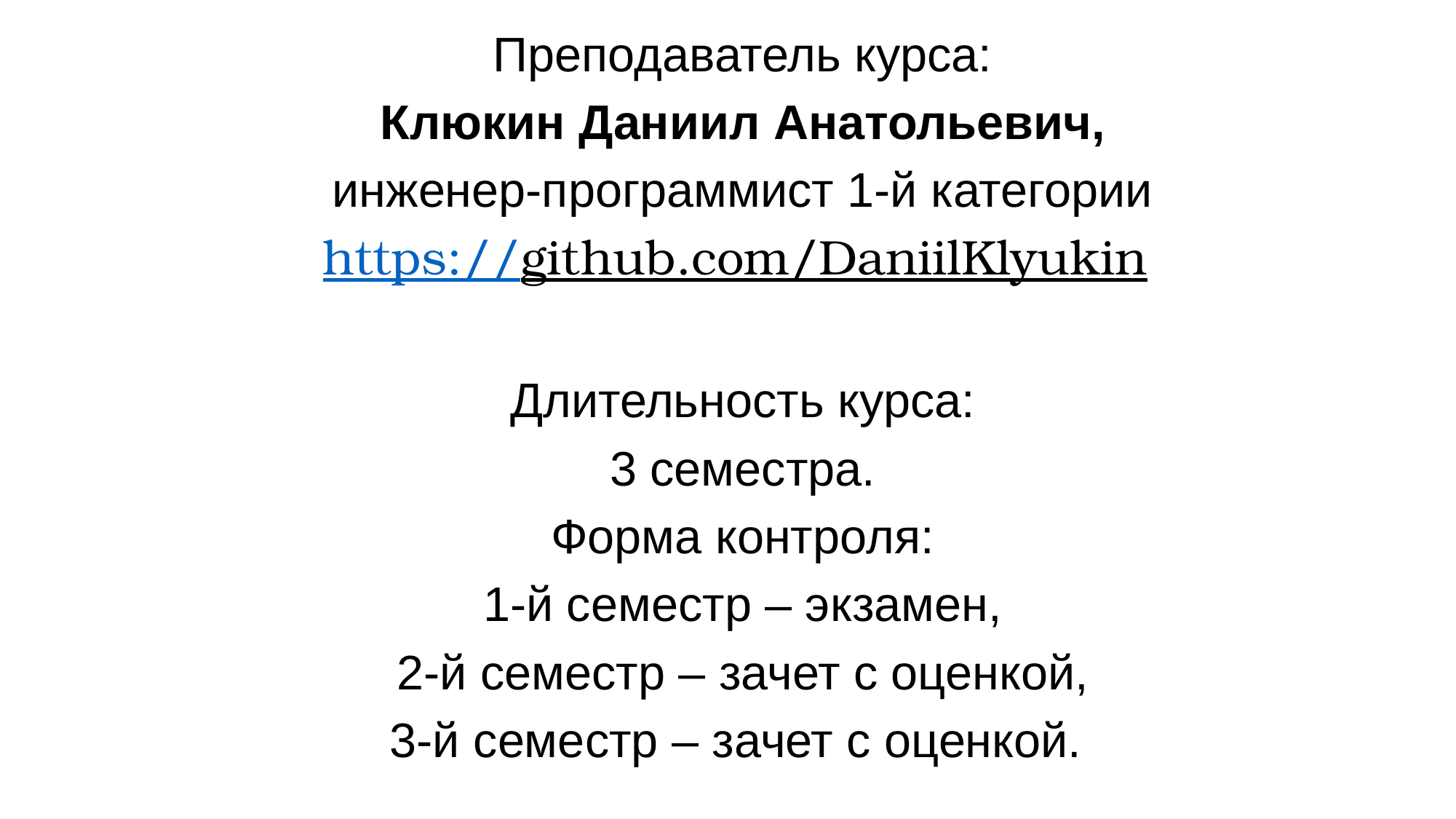

Преподаватель курса:
Клюкин Даниил Анатольевич,
инженер-программист 1-й категории
https://github.com/DaniilKlyukin

Длительность курса:
3 семестра.
Форма контроля:
1-й семестр – экзамен,
2-й семестр – зачет с оценкой,
3-й семестр – зачет с оценкой.